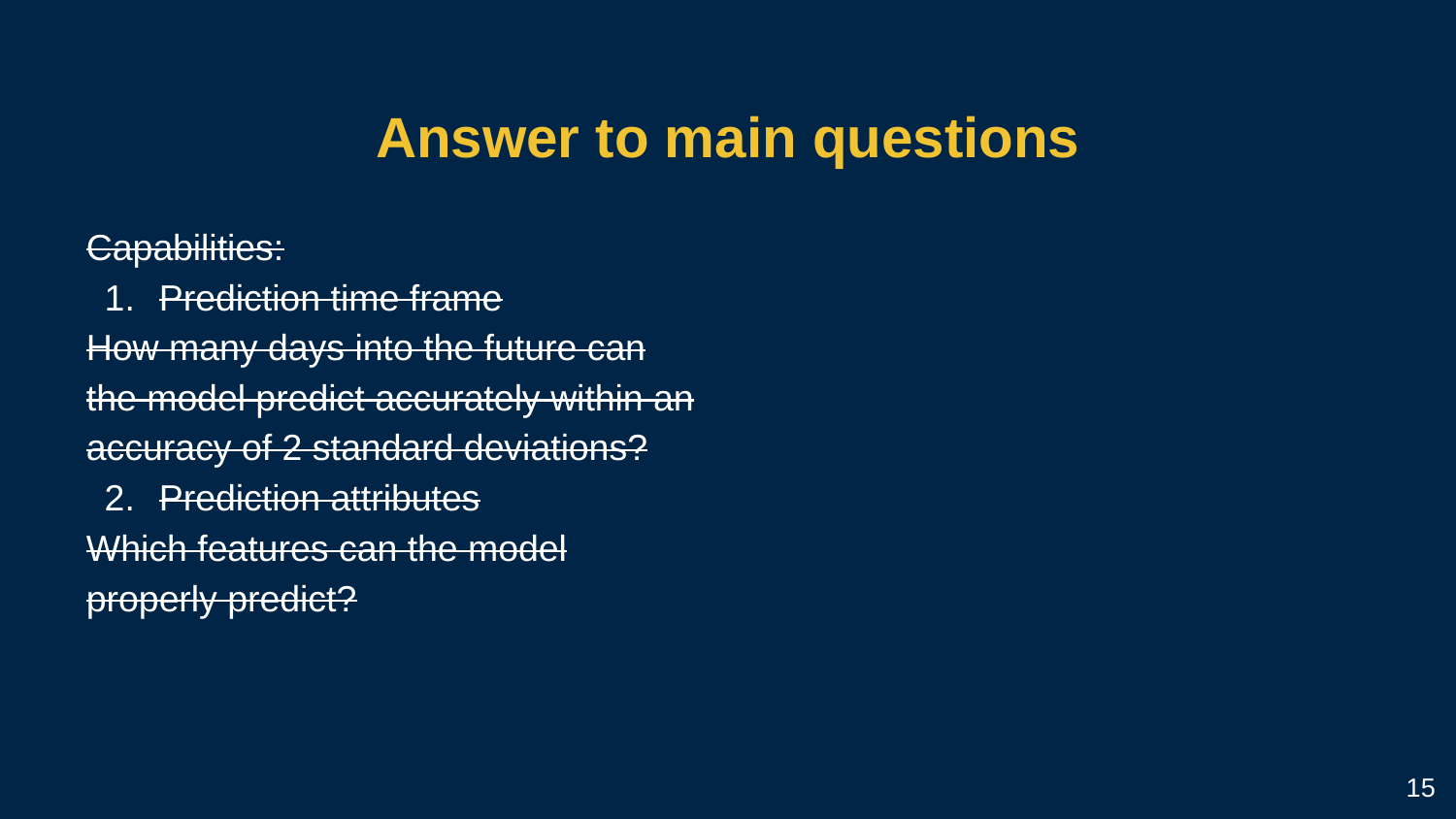

# Answer to main questions
Capabilities:
Prediction time frame
How many days into the future can the model predict accurately within an accuracy of 2 standard deviations?
Prediction attributes
Which features can the model properly predict?

15